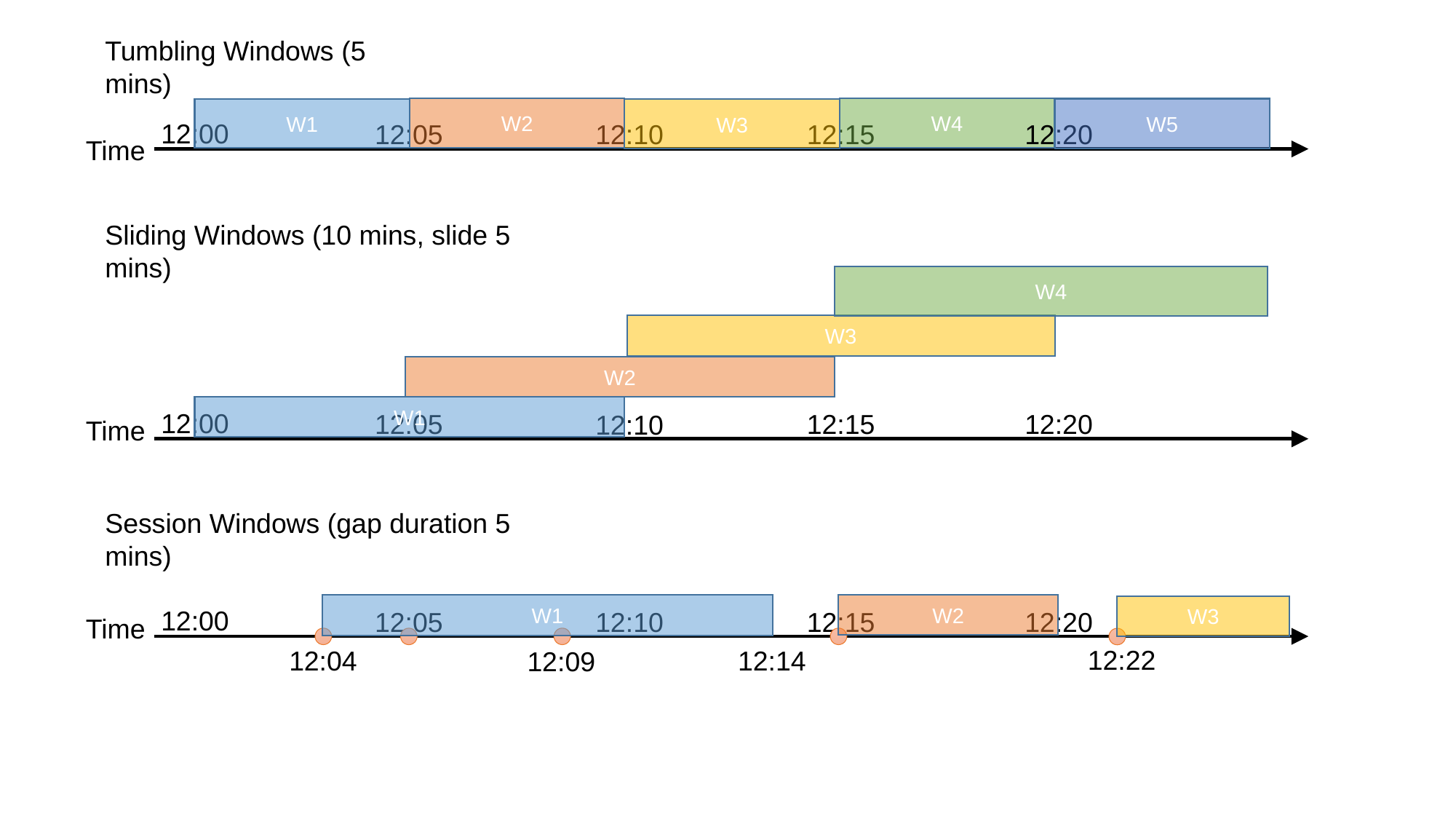

Tumbling Windows (5 mins)
W4
W2
W5
W1
W3
12:00
12:05
12:15
12:20
12:10
Time
Sliding Windows (10 mins, slide 5 mins)
W4
W3
W2
W1
12:00
12:05
12:15
12:20
12:10
Time
Session Windows (gap duration 5 mins)
W2
W1
W3
12:00
12:05
12:15
12:20
12:10
Time

12:22
12:14
12:04
12:09